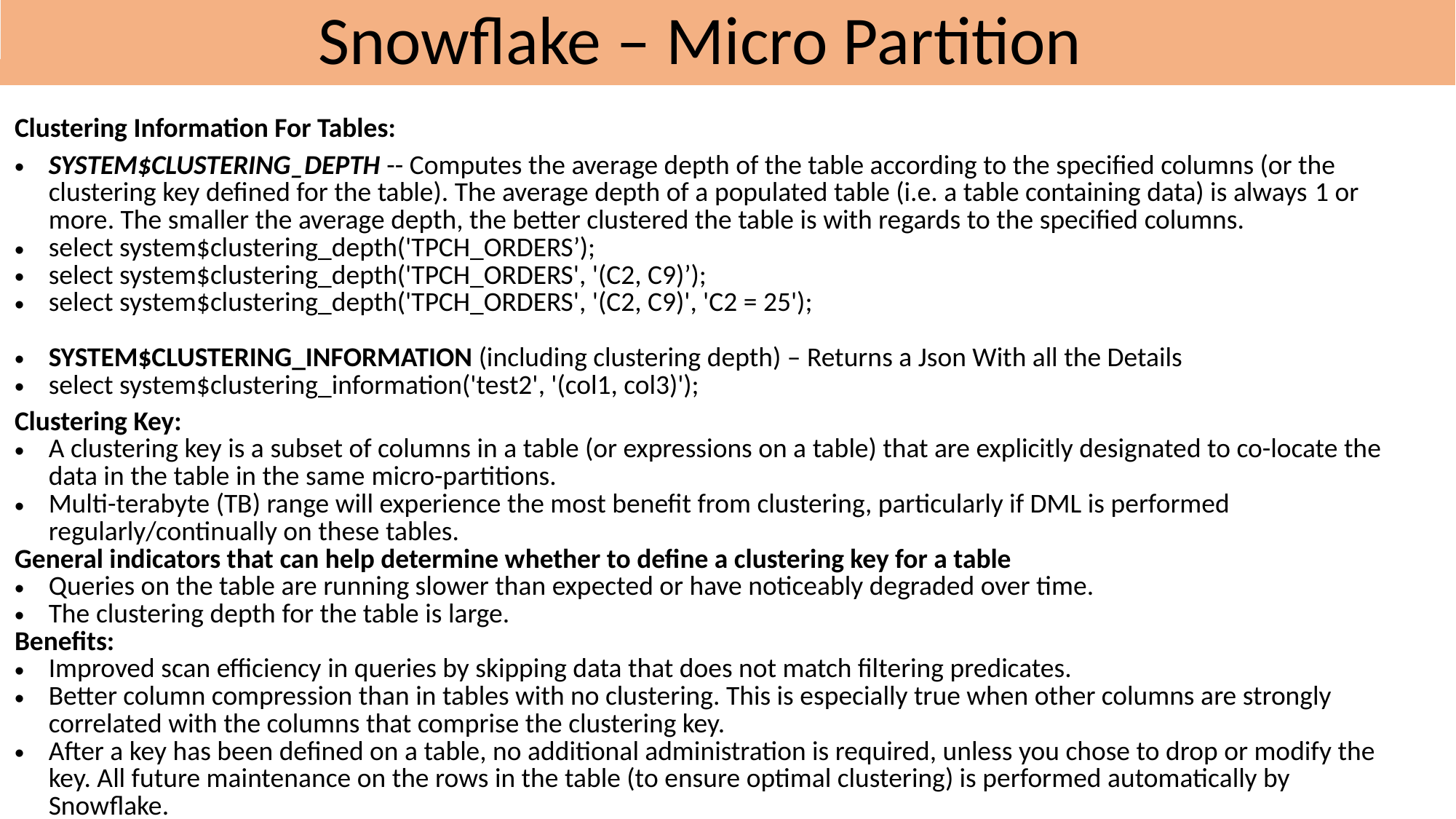

# Snowflake – Micro Partition

| Clustering Information For Tables: |  |
| --- | --- |
| SYSTEM$CLUSTERING\_DEPTH -- Computes the average depth of the table according to the specified columns (or the clustering key defined for the table). The average depth of a populated table (i.e. a table containing data) is always 1 or more. The smaller the average depth, the better clustered the table is with regards to the specified columns. select system$clustering\_depth('TPCH\_ORDERS’); select system$clustering\_depth('TPCH\_ORDERS', '(C2, C9)’); select system$clustering\_depth('TPCH\_ORDERS', '(C2, C9)', 'C2 = 25'); SYSTEM$CLUSTERING\_INFORMATION (including clustering depth) – Returns a Json With all the Details select system$clustering\_information('test2', '(col1, col3)'); |  |
| Clustering Key: A clustering key is a subset of columns in a table (or expressions on a table) that are explicitly designated to co-locate the data in the table in the same micro-partitions. Multi-terabyte (TB) range will experience the most benefit from clustering, particularly if DML is performed regularly/continually on these tables. General indicators that can help determine whether to define a clustering key for a table Queries on the table are running slower than expected or have noticeably degraded over time. The clustering depth for the table is large. Benefits: Improved scan efficiency in queries by skipping data that does not match filtering predicates. Better column compression than in tables with no clustering. This is especially true when other columns are strongly correlated with the columns that comprise the clustering key. After a key has been defined on a table, no additional administration is required, unless you chose to drop or modify the key. All future maintenance on the rows in the table (to ensure optimal clustering) is performed automatically by Snowflake. |  |
|  |  |
| --- | --- |
|  |  |
|  |  |
|  |  |